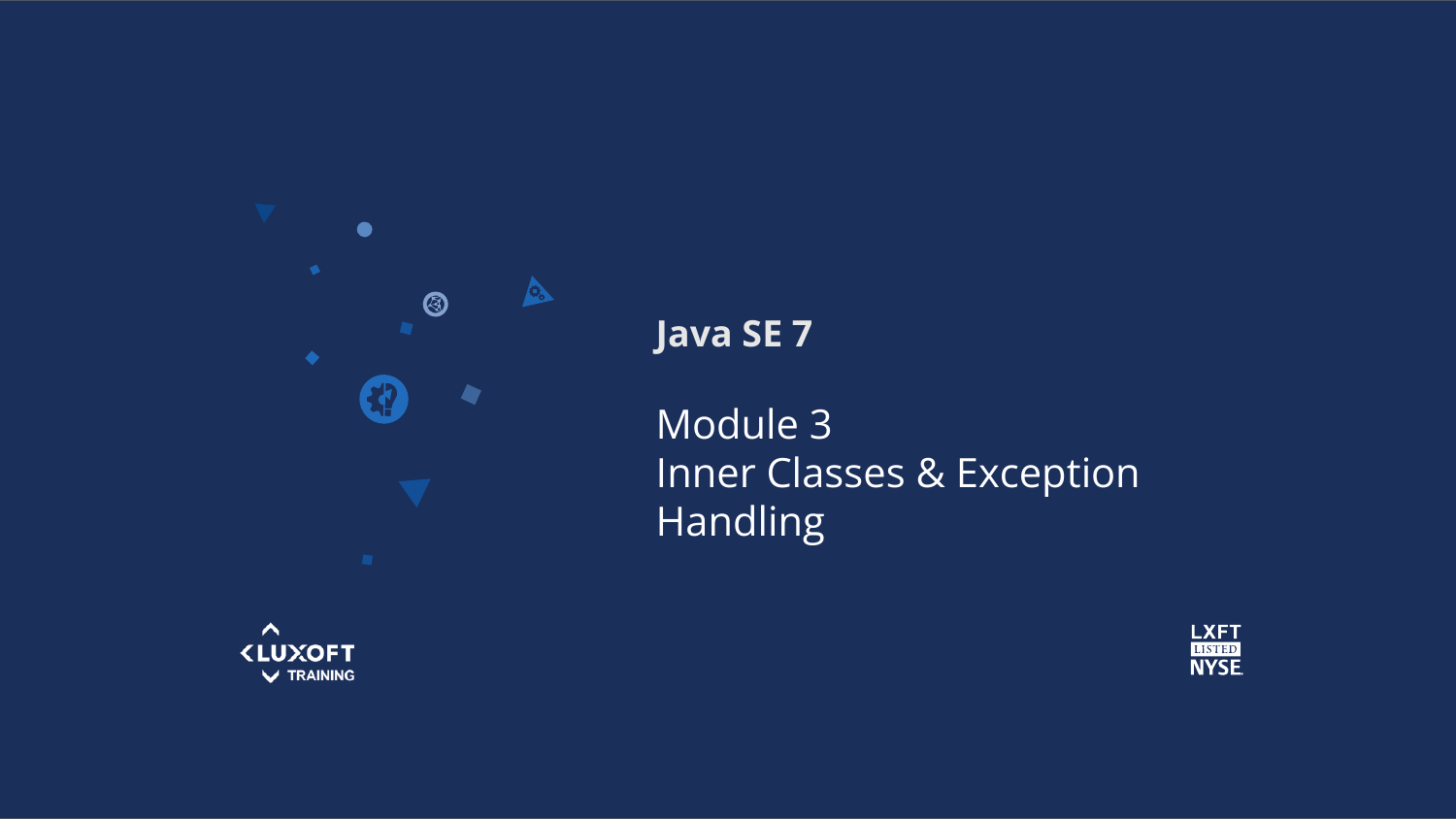

# Java SE 7
Module 3
Inner Classes & Exception Handling